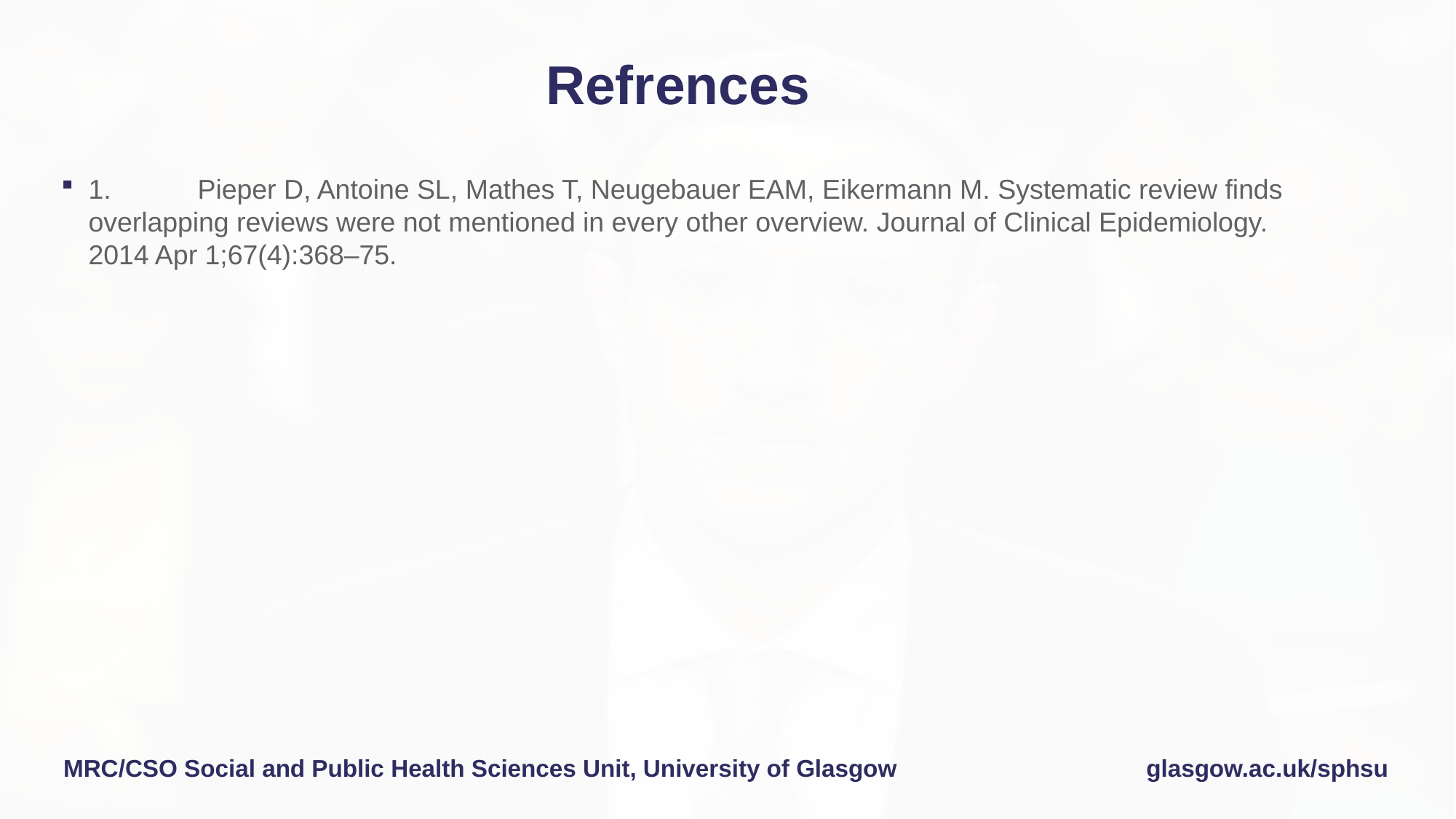

# Refrences
1.	Pieper D, Antoine SL, Mathes T, Neugebauer EAM, Eikermann M. Systematic review finds overlapping reviews were not mentioned in every other overview. Journal of Clinical Epidemiology. 2014 Apr 1;67(4):368–75.